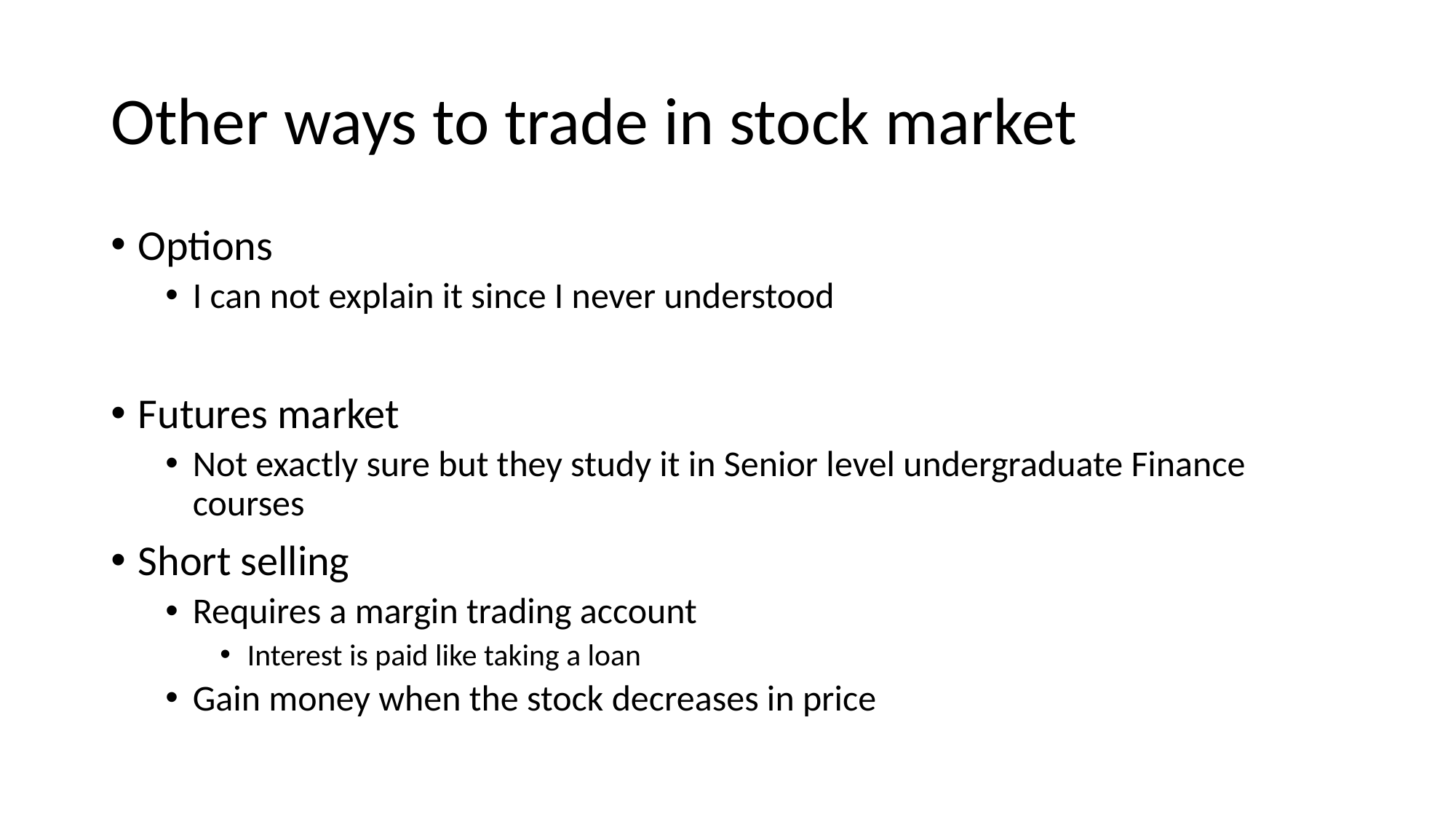

# Other ways to trade in stock market
Options
I can not explain it since I never understood

Futures market
Not exactly sure but they study it in Senior level undergraduate Finance courses
Short selling
Requires a margin trading account
Interest is paid like taking a loan
Gain money when the stock decreases in price